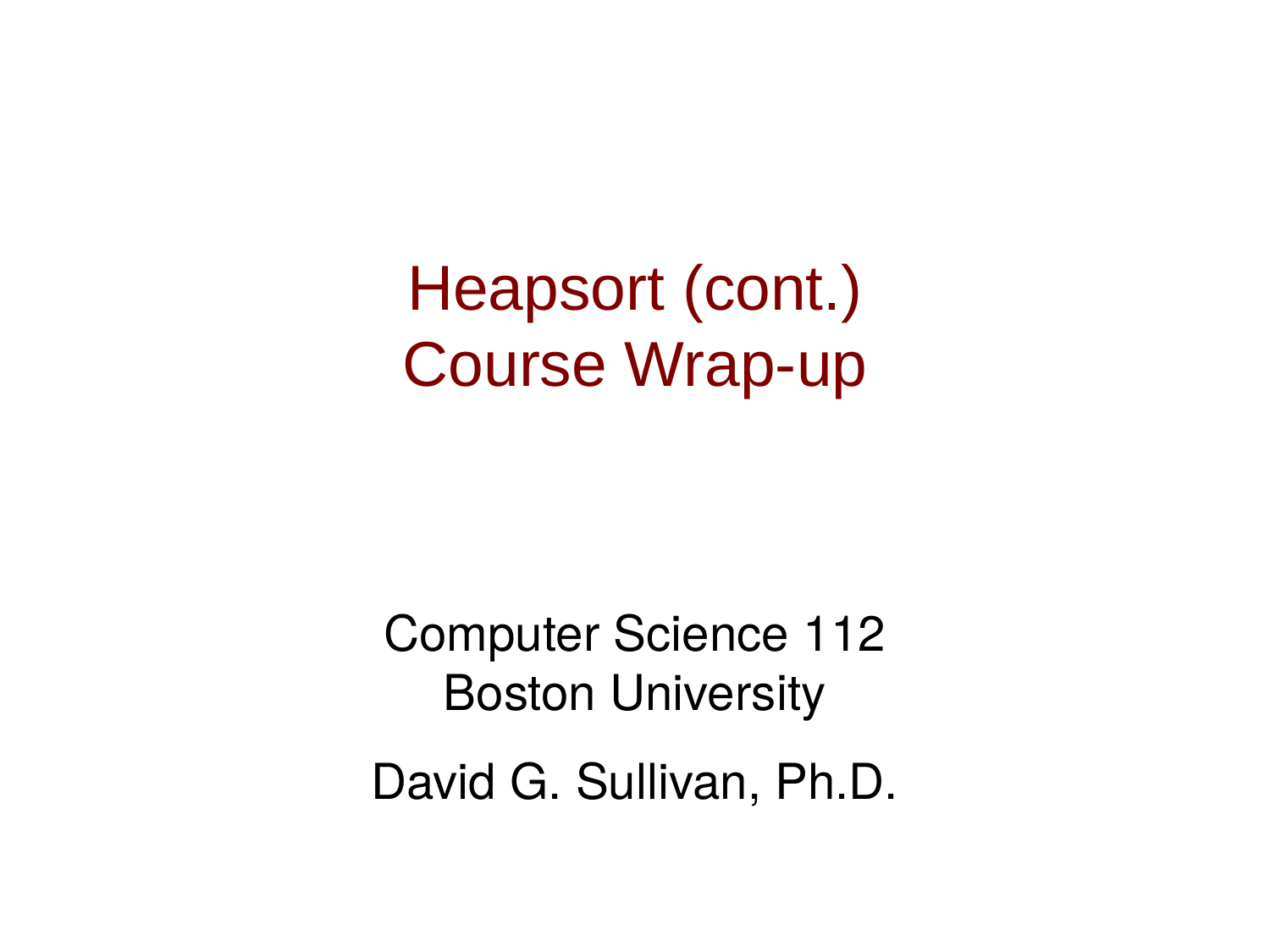

# Heapsort (cont.) Course Wrap-up
Computer Science 112
Boston University
David G. Sullivan, Ph.D.